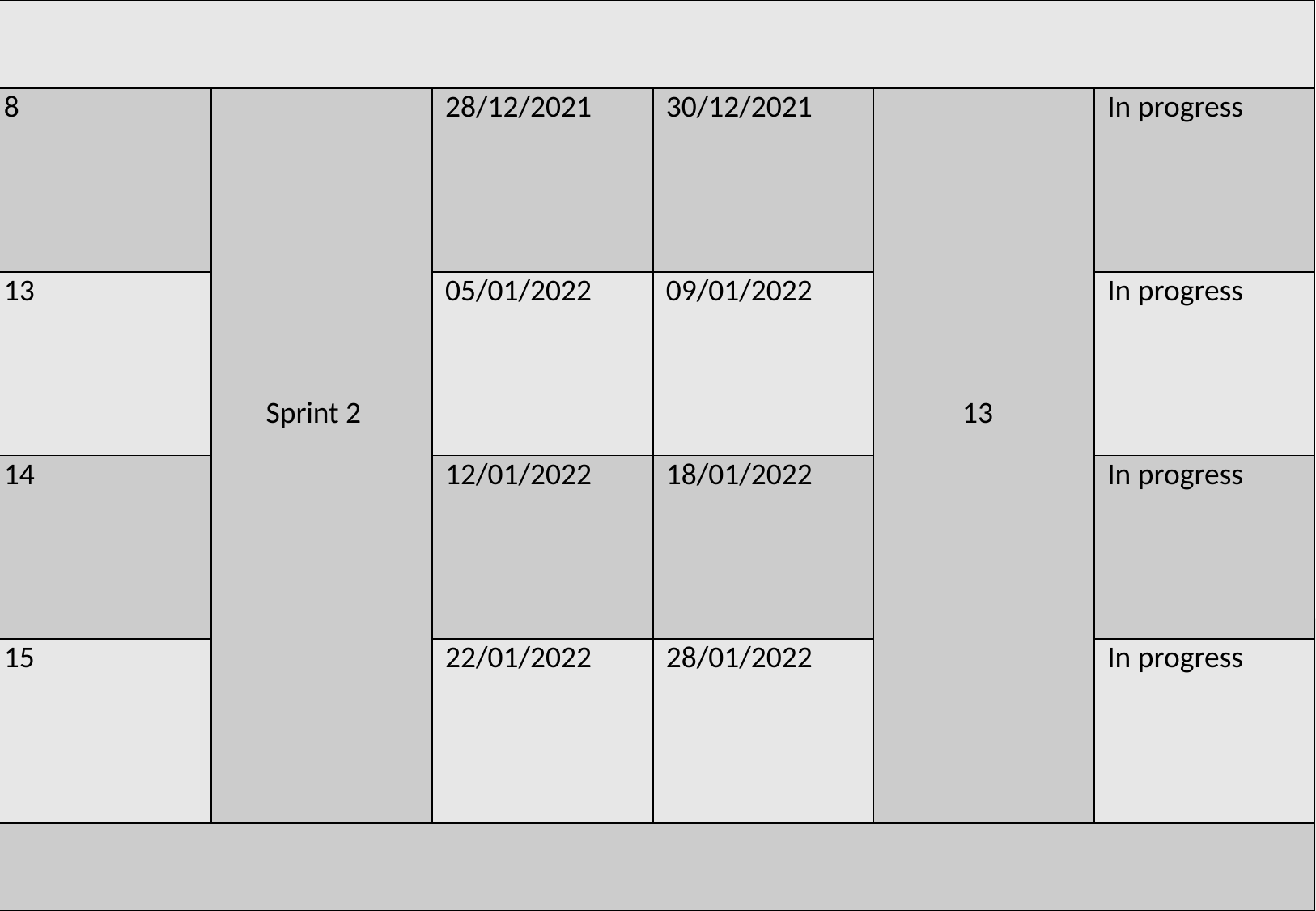

|  |  |  |  |  |  |
| --- | --- | --- | --- | --- | --- |
| 8 | Sprint 2 | 28/12/2021 | 30/12/2021 | 13 | In progress |
| 13 |  | 05/01/2022 | 09/01/2022 |  | In progress |
| 14 |  | 12/01/2022 | 18/01/2022 |  | In progress |
| 15 |  | 22/01/2022 | 28/01/2022 |  | In progress |
|  |  |  |  |  |  |